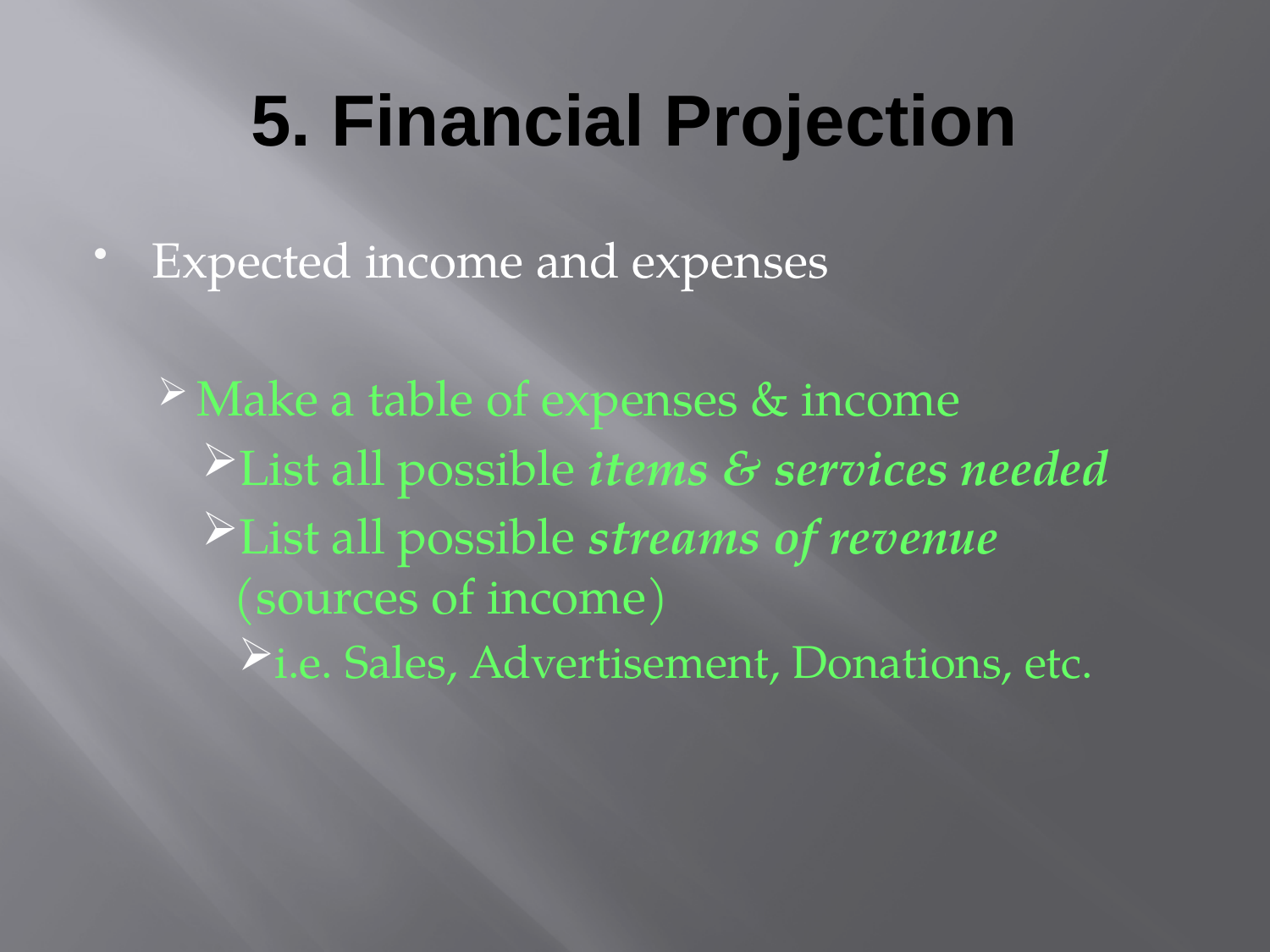

# 5. Financial Projection
Expected income and expenses

Make a table of expenses & income
List all possible items & services needed
List all possible streams of revenue
(sources of income)
i.e. Sales, Advertisement, Donations, etc.